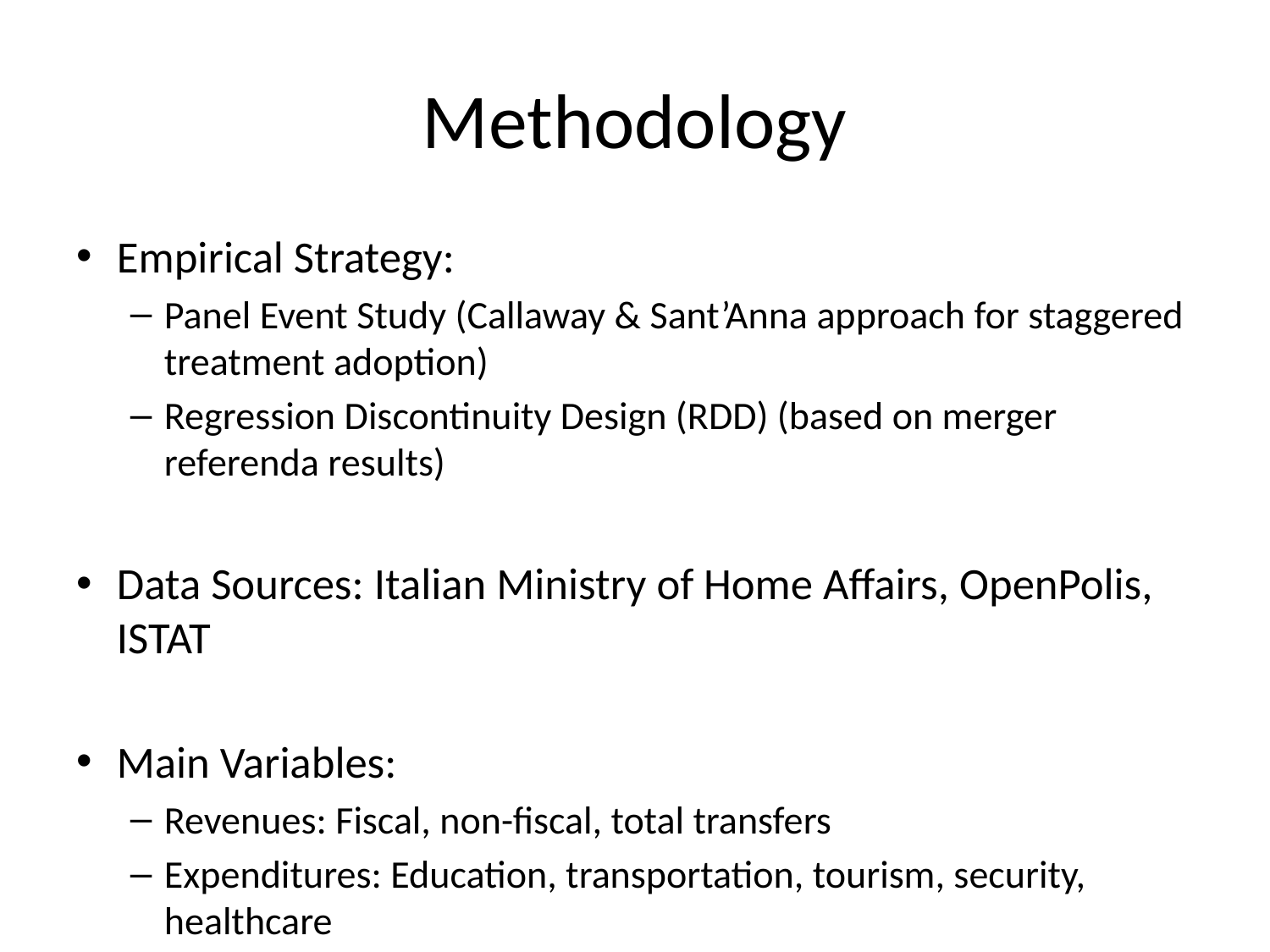

# Methodology
Empirical Strategy:
Panel Event Study (Callaway & Sant’Anna approach for staggered treatment adoption)
Regression Discontinuity Design (RDD) (based on merger referenda results)

Data Sources: Italian Ministry of Home Affairs, OpenPolis, ISTAT

Main Variables:
Revenues: Fiscal, non-fiscal, total transfers
Expenditures: Education, transportation, tourism, security, healthcare